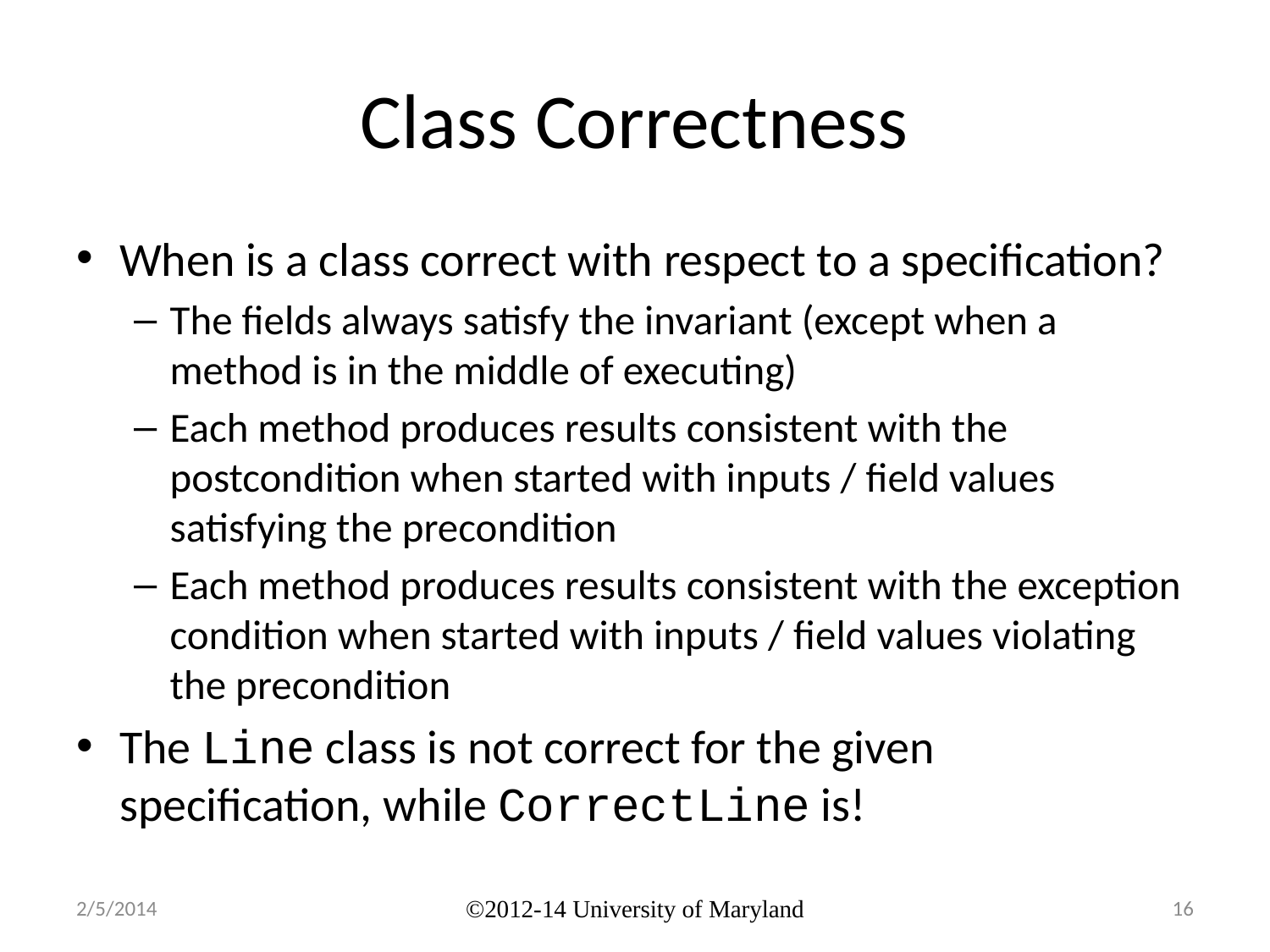

# Class Correctness
When is a class correct with respect to a specification?
The fields always satisfy the invariant (except when a method is in the middle of executing)
Each method produces results consistent with the postcondition when started with inputs / field values satisfying the precondition
Each method produces results consistent with the exception condition when started with inputs / field values violating the precondition
The Line class is not correct for the given specification, while CorrectLine is!
2/5/2014
©2012-14 University of Maryland
16